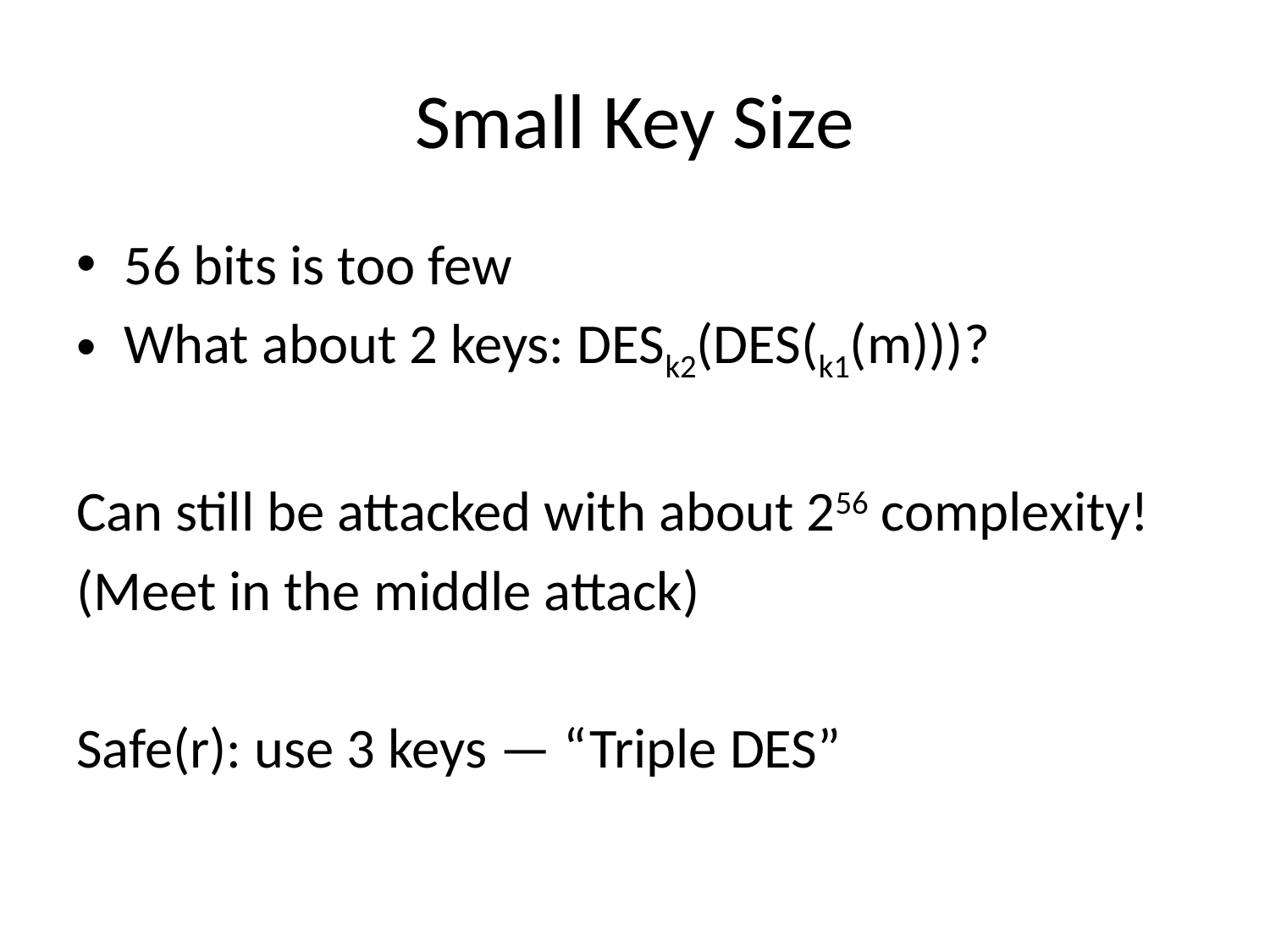

# Small Key Size
56 bits is too few
What about 2 keys: DESk2(DES(k1(m)))?

Can still be attacked with about 256 complexity!
(Meet in the middle attack)

Safe(r): use 3 keys — “Triple DES”